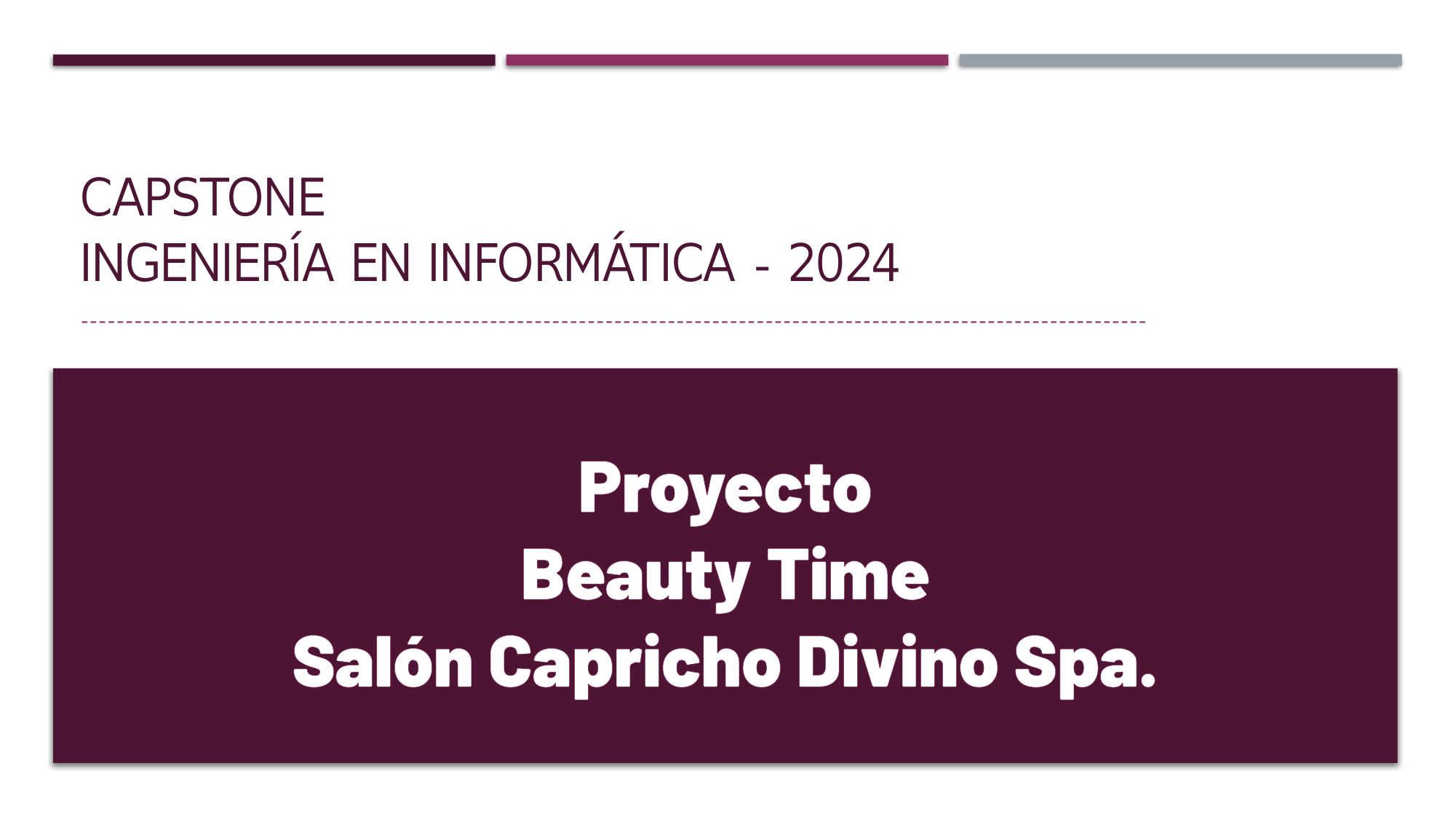

# Capstone Ingeniería en Informática - 2024
------------------------------------------------------------------------------------------------------------------------
Proyecto
Beauty Time
Salón Capricho Divino Spa.